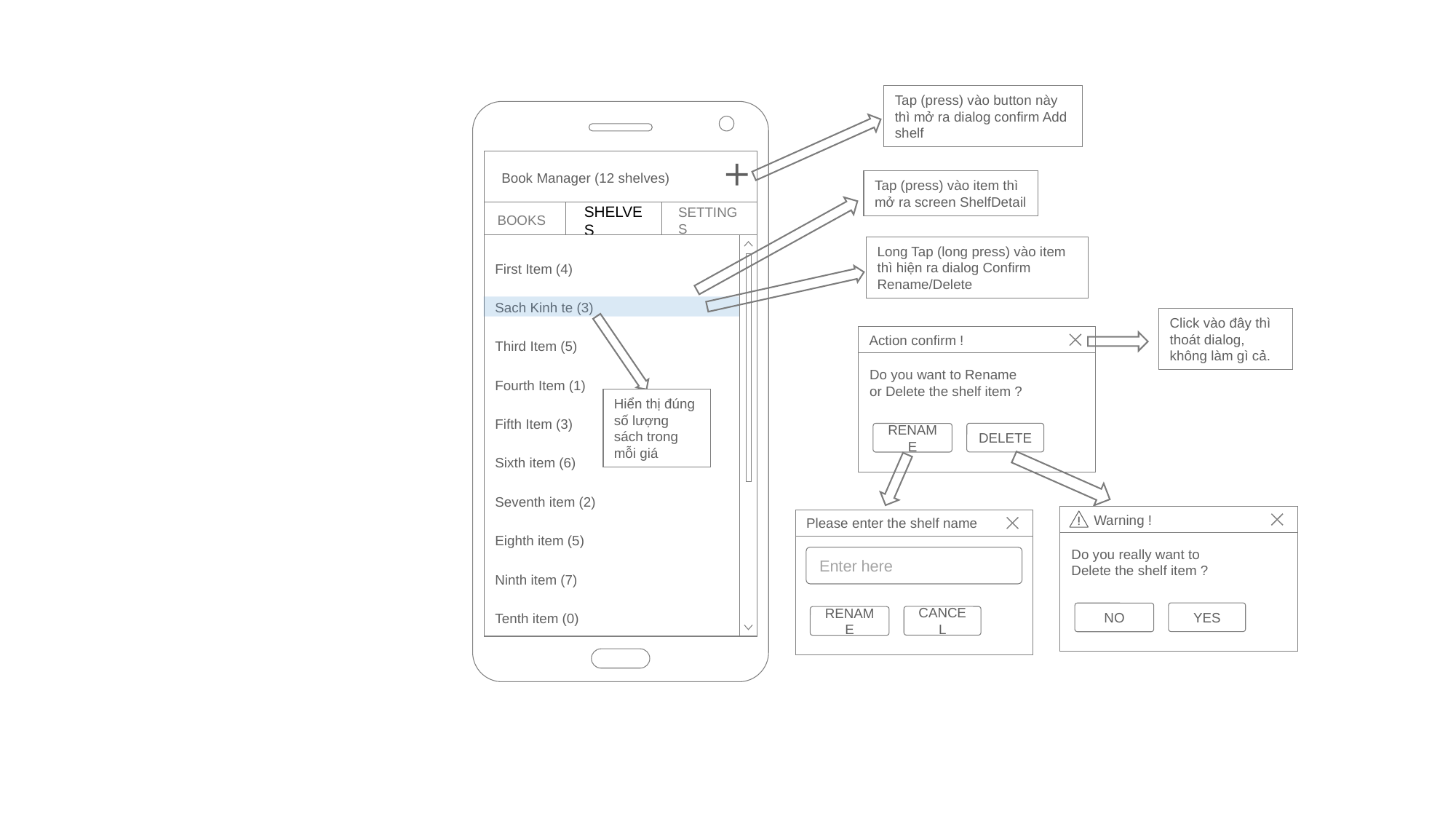

Tap (press) vào button này thì mở ra dialog confirm Add shelf

Book Manager (12 shelves)

Tap (press) vào item thì mở ra screen ShelfDetail

SHELVES
BOOKS
SETTINGS

First Item (4)

Sach Kinh te (3)

Third Item (5)

Fourth Item (1)

Fifth Item (3)

Sixth item (6)

Seventh item (2)

Eighth item (5)

Ninth item (7)

Tenth item (0)

Long Tap (long press) vào item thì hiện ra dialog Confirm Rename/Delete

Click vào đây thì thoát dialog, không làm gì cả.
Action confirm !

Do you want to Rename or Delete the shelf item ?
DELETE
RENAME

Hiển thị đúng số lượng sách trong mỗi giá

      Warning !

Do you really want to Delete the shelf item ?
YES
NO
Please enter the shelf name

CANCEL
RENAME

Enter here